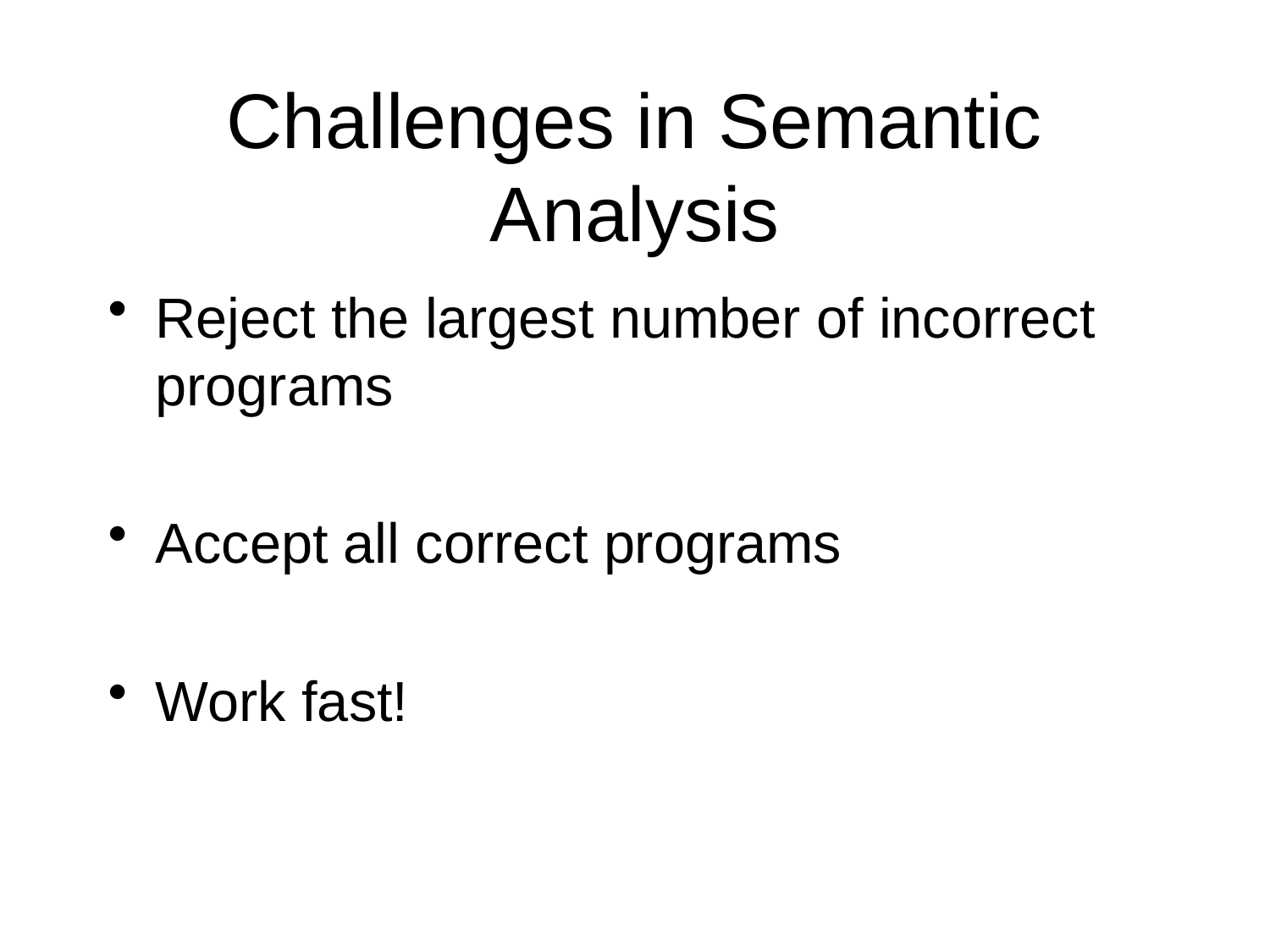

# Challenges in Semantic Analysis
Reject the largest number of incorrect programs

Accept all correct programs

Work fast!